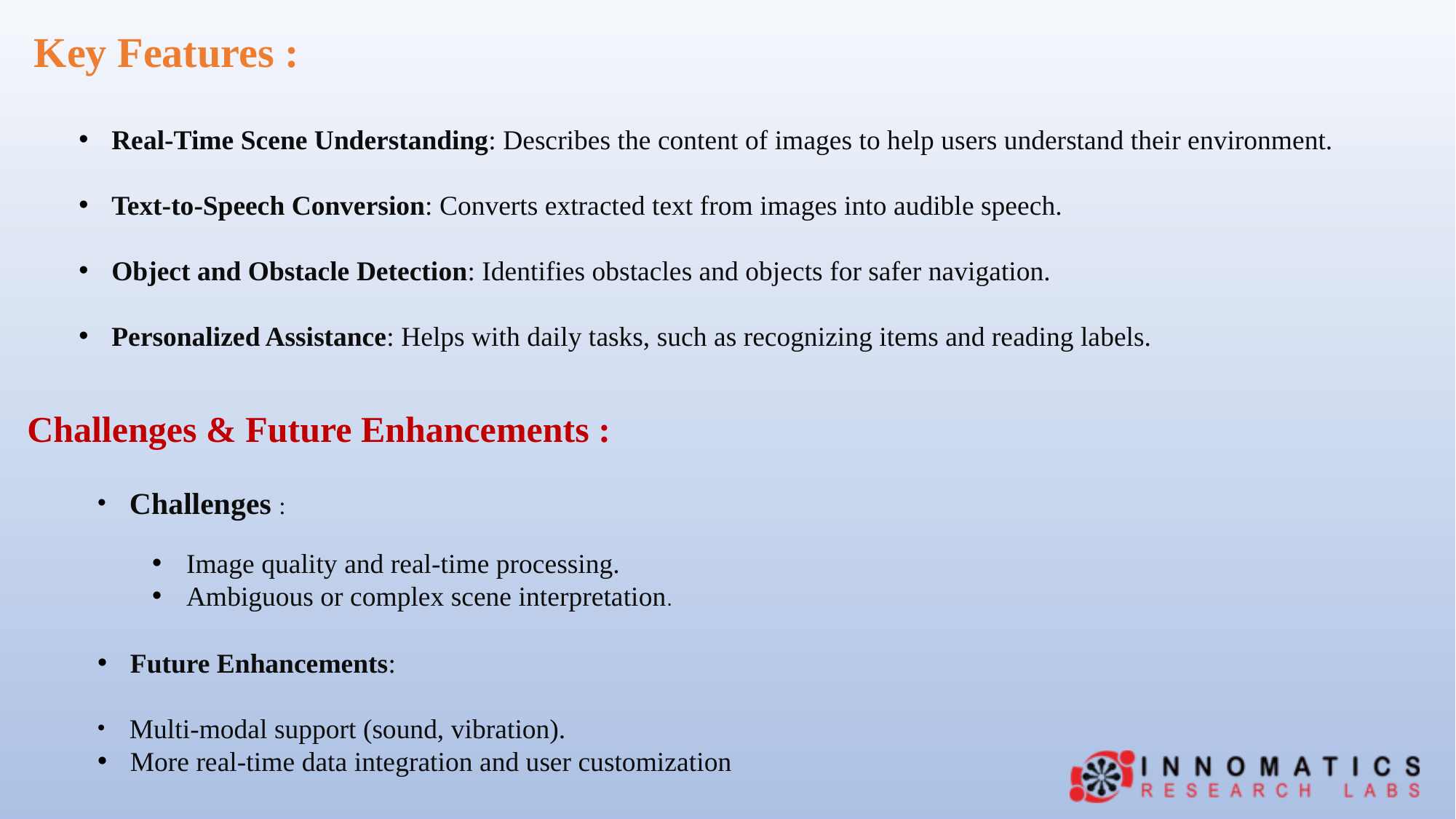

Key Features :
 Real-Time Scene Understanding: Describes the content of images to help users understand their environment.

 Text-to-Speech Conversion: Converts extracted text from images into audible speech.

 Object and Obstacle Detection: Identifies obstacles and objects for safer navigation.

 Personalized Assistance: Helps with daily tasks, such as recognizing items and reading labels.

Challenges & Future Enhancements :
 Challenges :

Image quality and real-time processing.
Ambiguous or complex scene interpretation.

 Future Enhancements:

 Multi-modal support (sound, vibration).
 More real-time data integration and user customization